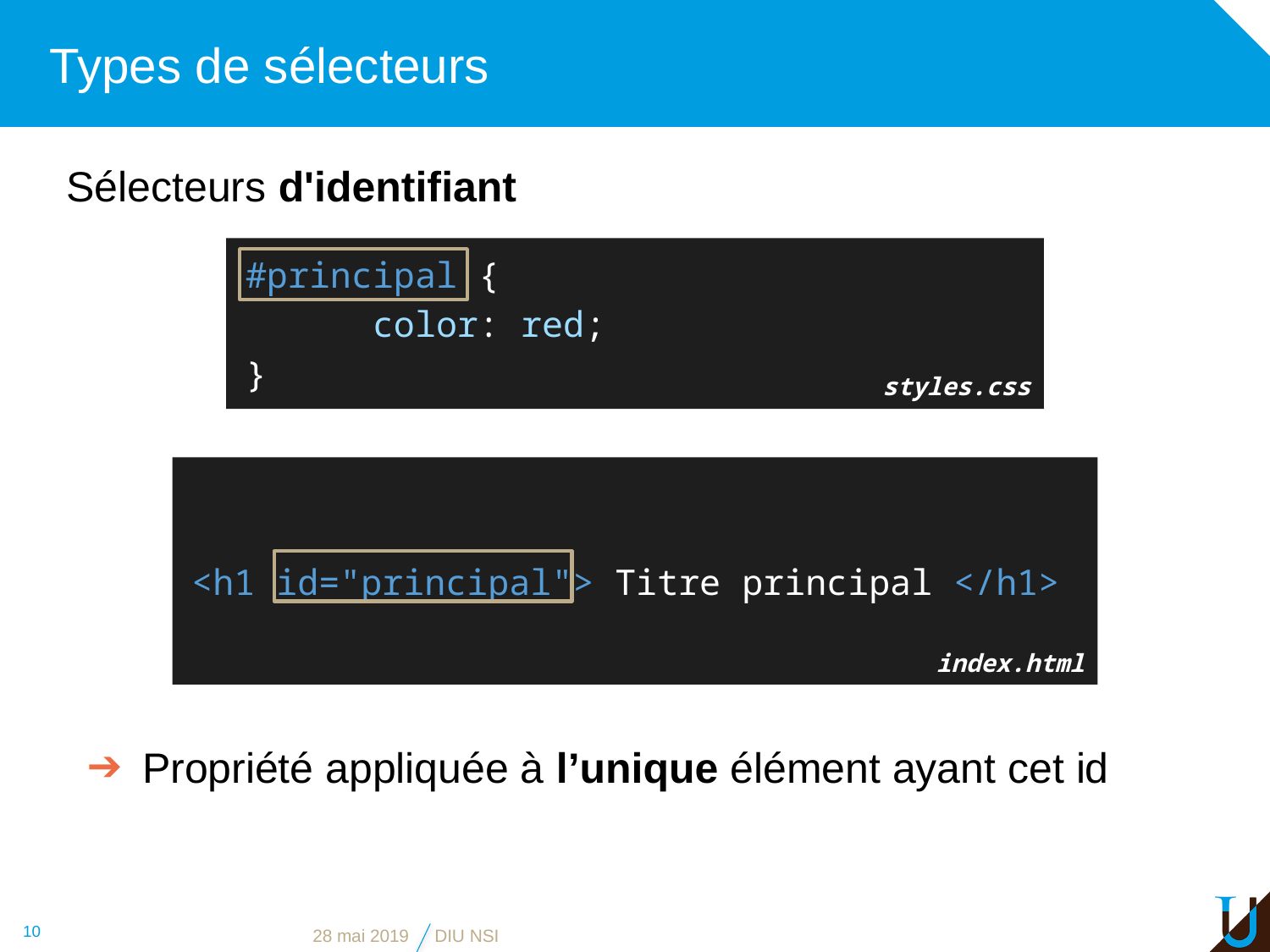

# Types de sélecteurs
Sélecteurs d'identifiant
#principal {
	color: red;
}

styles.css
<h1 id="principal"> Titre principal </h1>

index.html
Propriété appliquée à l’unique élément ayant cet id
10
28 mai 2019
DIU NSI